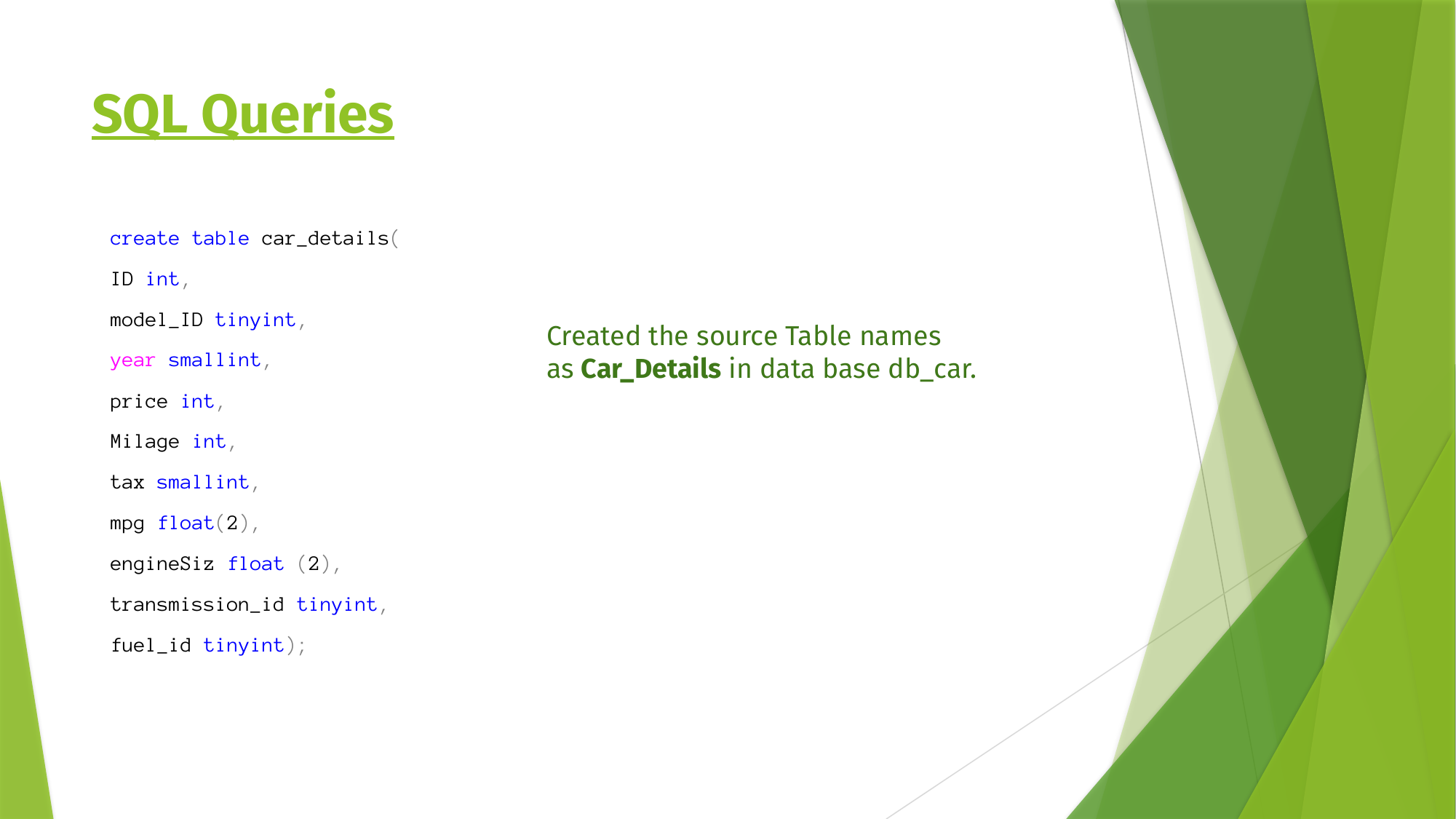

# SQL Queries
create table car_details(
ID int,
model_ID tinyint,
year smallint,
price int,
Milage int,
tax smallint,
mpg float(2),
engineSiz float (2),
transmission_id tinyint,
fuel_id tinyint);

Created the source Table names
as Car_Details in data base db_car.